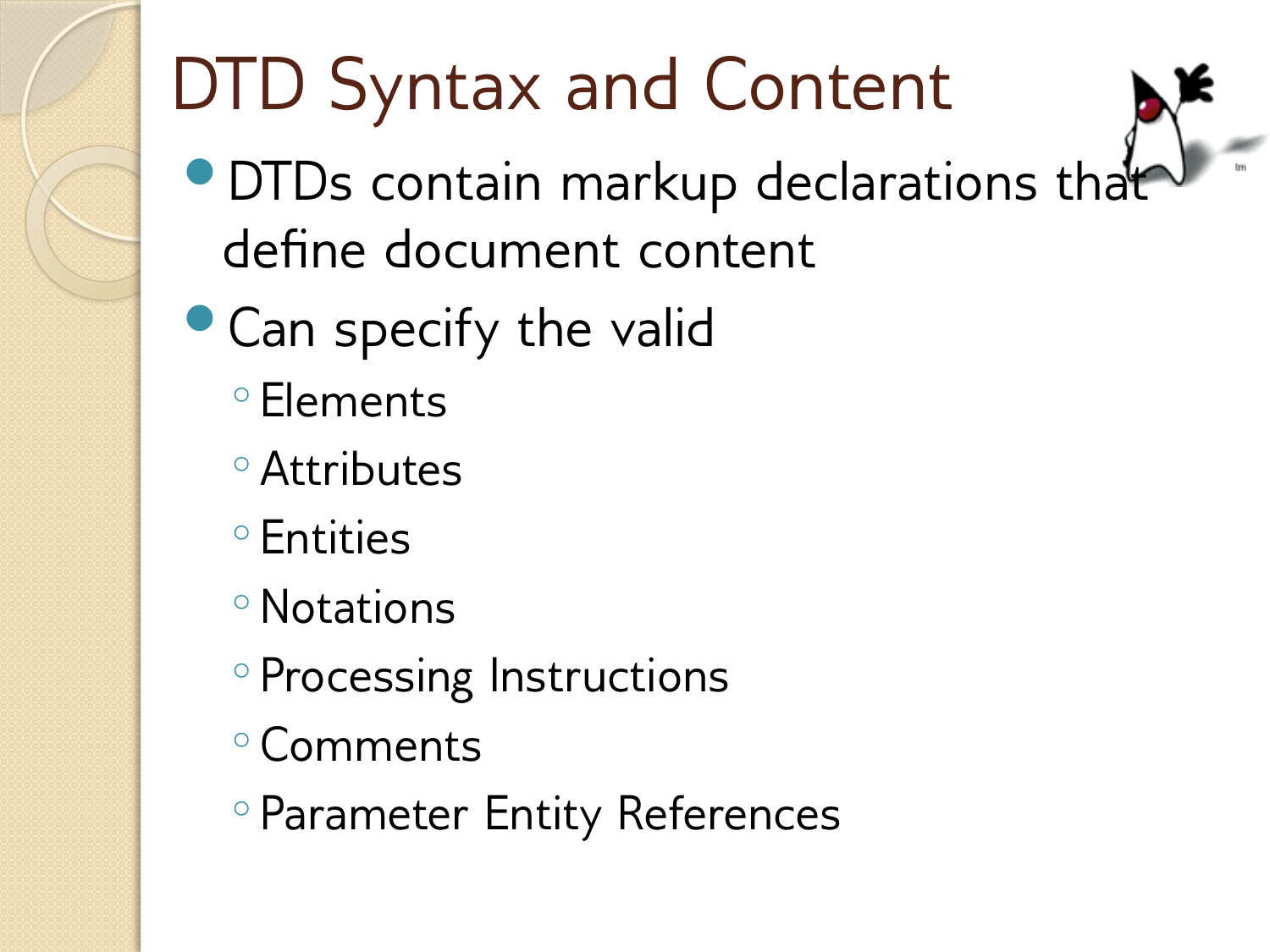

# DTD Syntax and Content
DTDs contain markup declarations that define document content
Can specify the valid
Elements
Attributes
Entities
Notations
Processing Instructions
Comments
Parameter Entity References